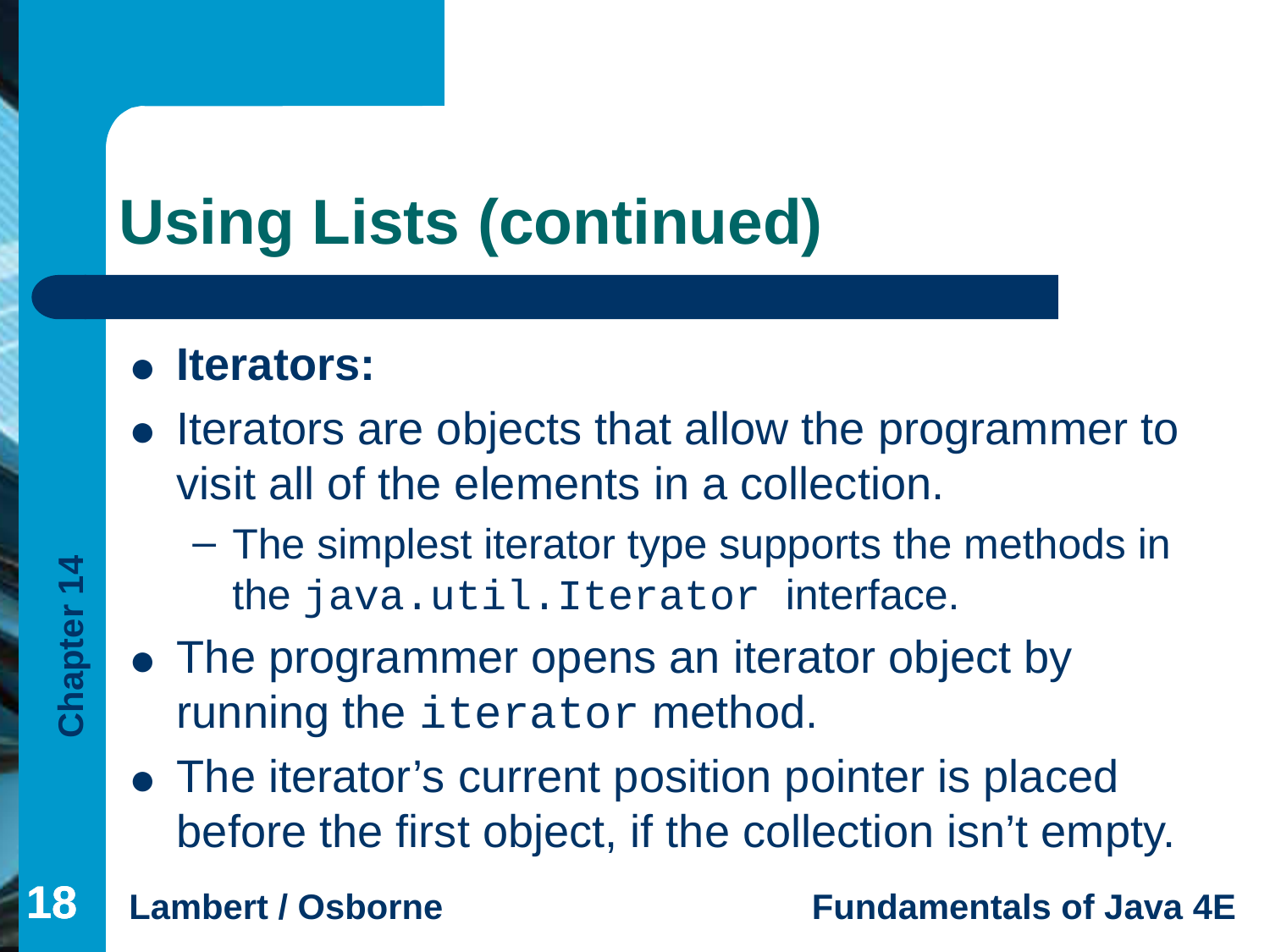

# Using Lists (continued)
Iterators:
Iterators are objects that allow the programmer to visit all of the elements in a collection.
The simplest iterator type supports the methods in the java.util.Iterator interface.
The programmer opens an iterator object by running the iterator method.
The iterator’s current position pointer is placed before the first object, if the collection isn’t empty.
18
18
18